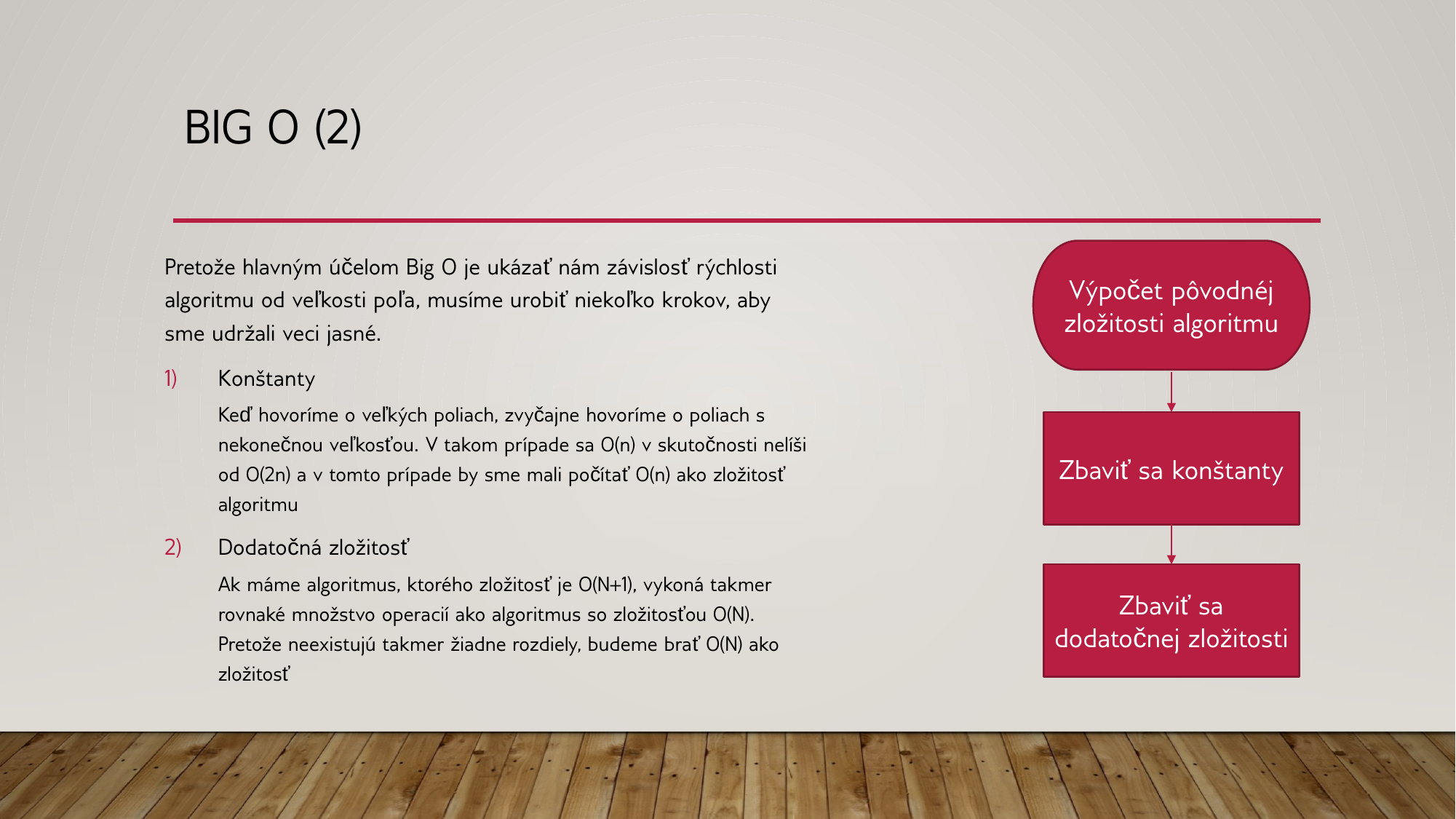

# Big O (2)
Pretože hlavným účelom Big O je ukázať nám závislosť rýchlosti algoritmu od veľkosti poľa, musíme urobiť niekoľko krokov, aby sme udržali veci jasné.
Konštanty
Keď hovoríme o veľkých poliach, zvyčajne hovoríme o poliach s nekonečnou veľkosťou. V takom prípade sa O(n) v skutočnosti nelíši od O(2n) a v tomto prípade by sme mali počítať O(n) ako zložitosť algoritmu
Dodatočná zložitosť
Ak máme algoritmus, ktorého zložitosť je O(N+1), vykoná takmer rovnaké množstvo operacií ako algoritmus so zložitosťou O(N). Pretože neexistujú takmer žiadne rozdiely, budeme brať O(N) ako zložitosť
Výpočet pôvodnéj zložitosti algoritmu
Zbaviť sa konštanty
Zbaviť sa dodatočnej zložitosti